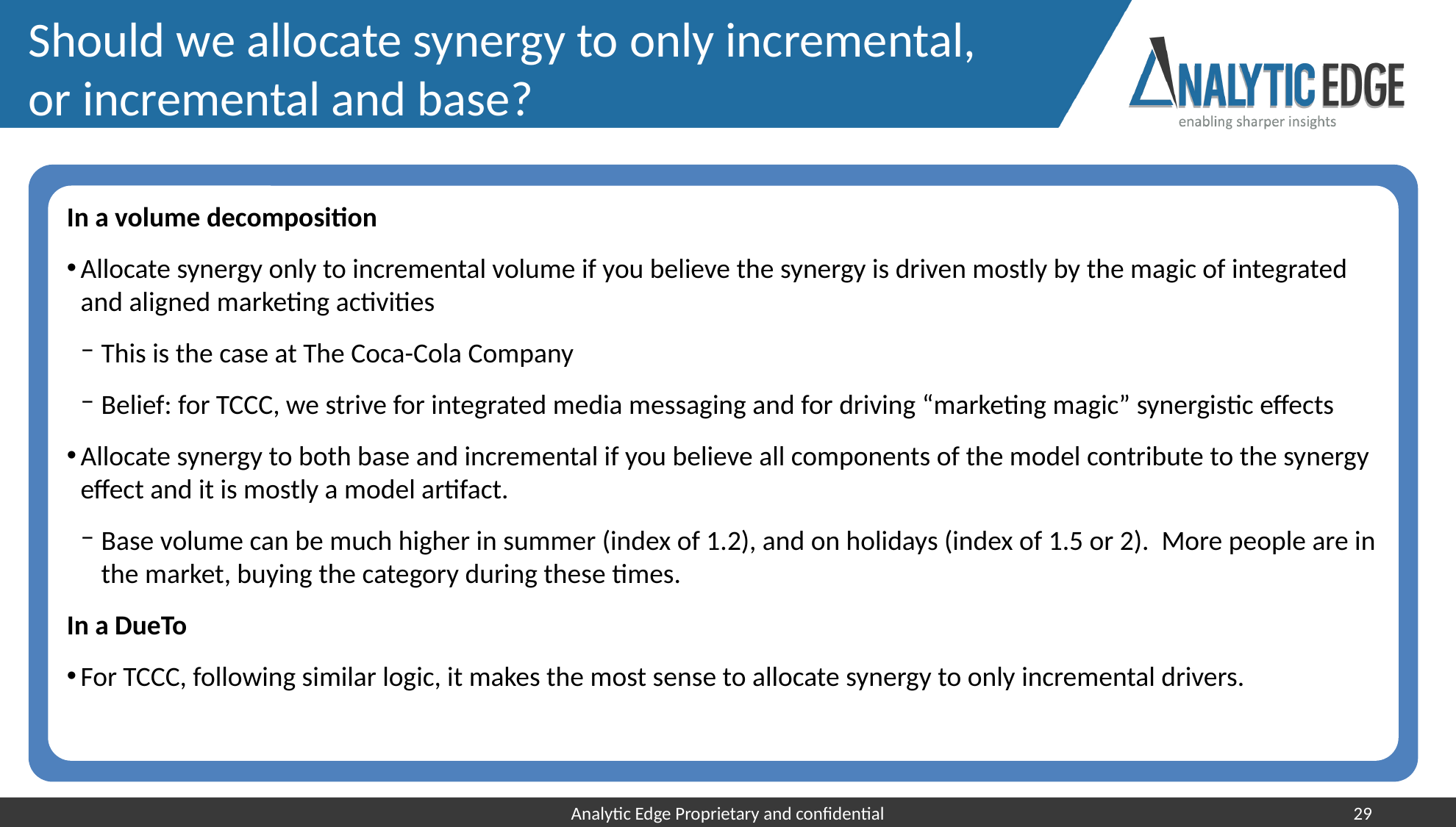

# Should we allocate synergy to only incremental, or incremental and base?

In a volume decomposition
Allocate synergy only to incremental volume if you believe the synergy is driven mostly by the magic of integrated and aligned marketing activities
This is the case at The Coca-Cola Company
Belief: for TCCC, we strive for integrated media messaging and for driving “marketing magic” synergistic effects
Allocate synergy to both base and incremental if you believe all components of the model contribute to the synergy effect and it is mostly a model artifact.
Base volume can be much higher in summer (index of 1.2), and on holidays (index of 1.5 or 2).  More people are in the market, buying the category during these times.
In a DueTo
For TCCC, following similar logic, it makes the most sense to allocate synergy to only incremental drivers.
Analytic Edge Proprietary and confidential
29